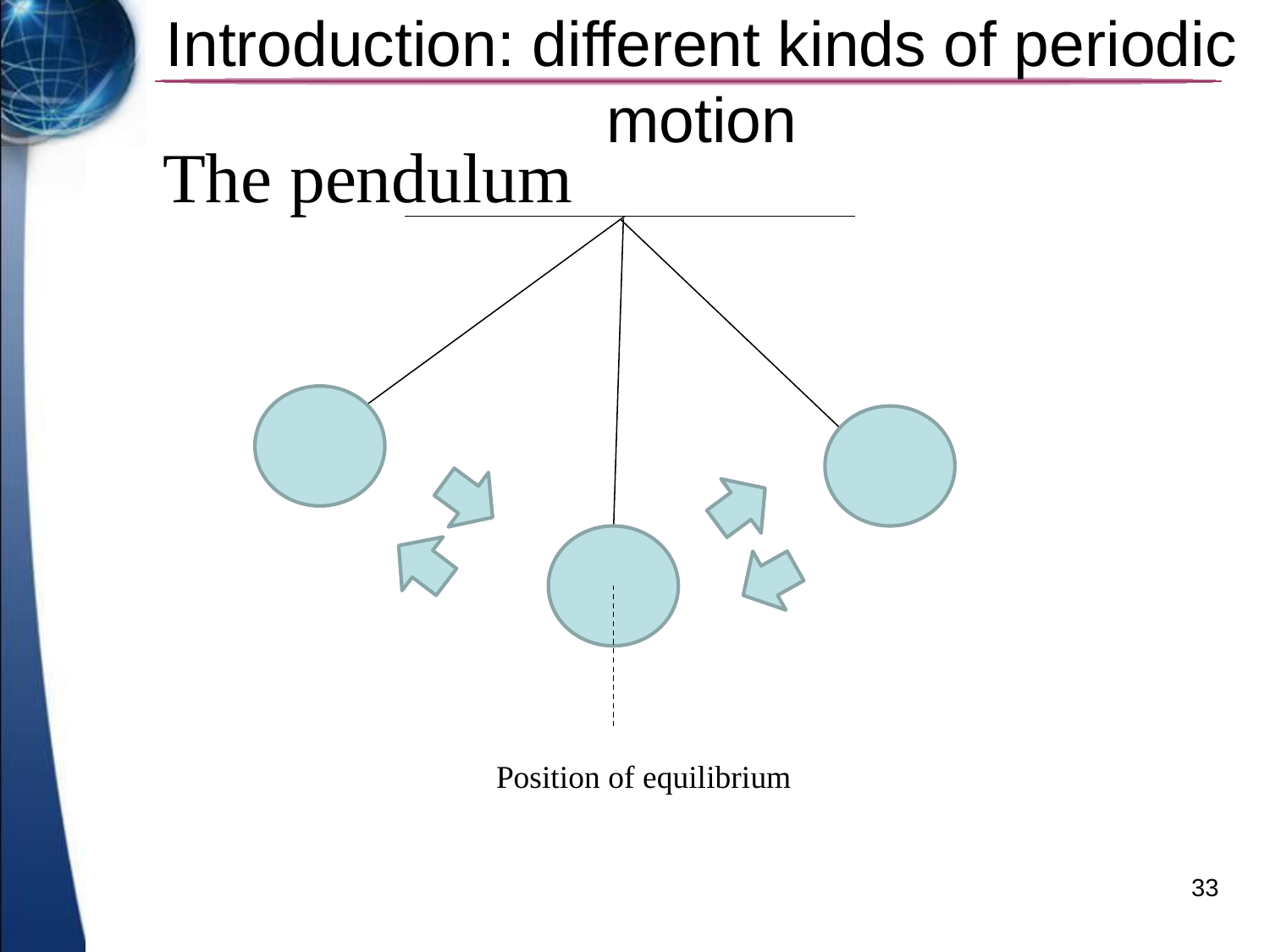

# Introduction: different kinds of periodic motion
The pendulum

Position of equilibrium
33